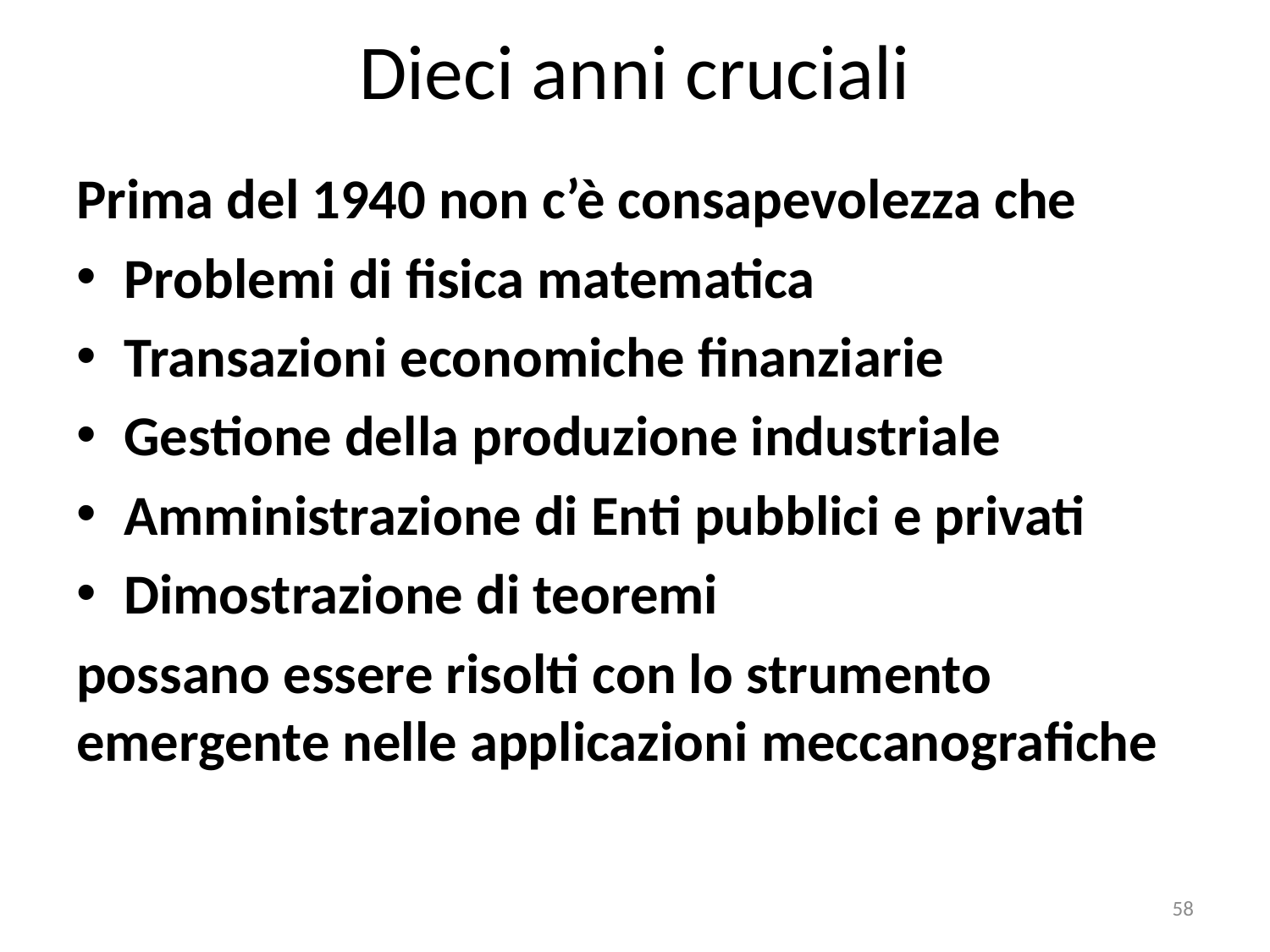

# Dieci anni cruciali
Prima del 1940 non c’è consapevolezza che
Problemi di fisica matematica
Transazioni economiche finanziarie
Gestione della produzione industriale
Amministrazione di Enti pubblici e privati
Dimostrazione di teoremi
possano essere risolti con lo strumento emergente nelle applicazioni meccanografiche
58